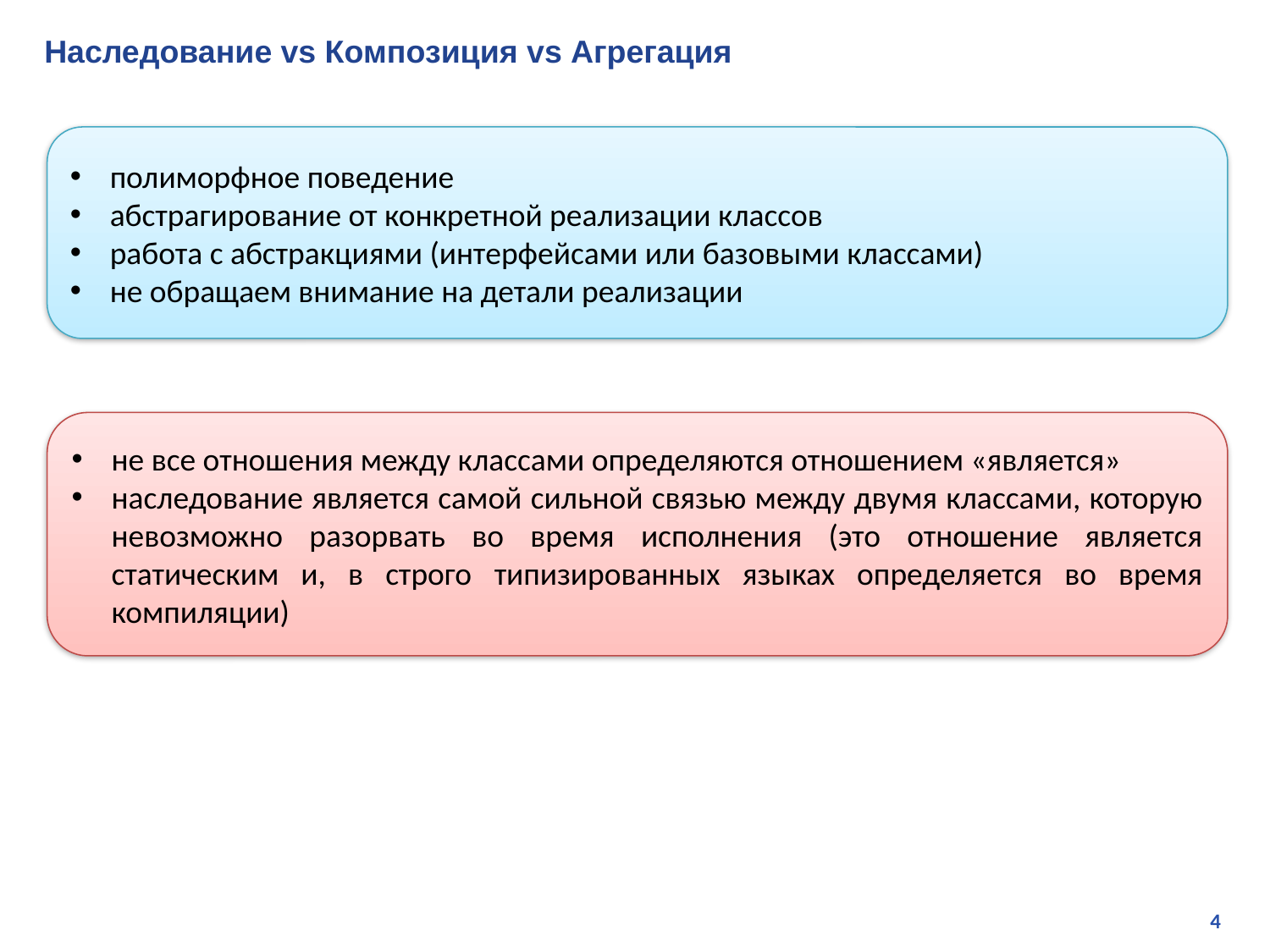

# Наследование vs Композиция vs Агрегация
полиморфное поведение
абстрагирование от конкретной реализации классов
работа с абстракциями (интерфейсами или базовыми классами)
не обращаем внимание на детали реализации
не все отношения между классами определяются отношением «является»
наследование является самой сильной связью между двумя классами, которую невозможно разорвать во время исполнения (это отношение является статическим и, в строго типизированных языках определяется во время компиляции)